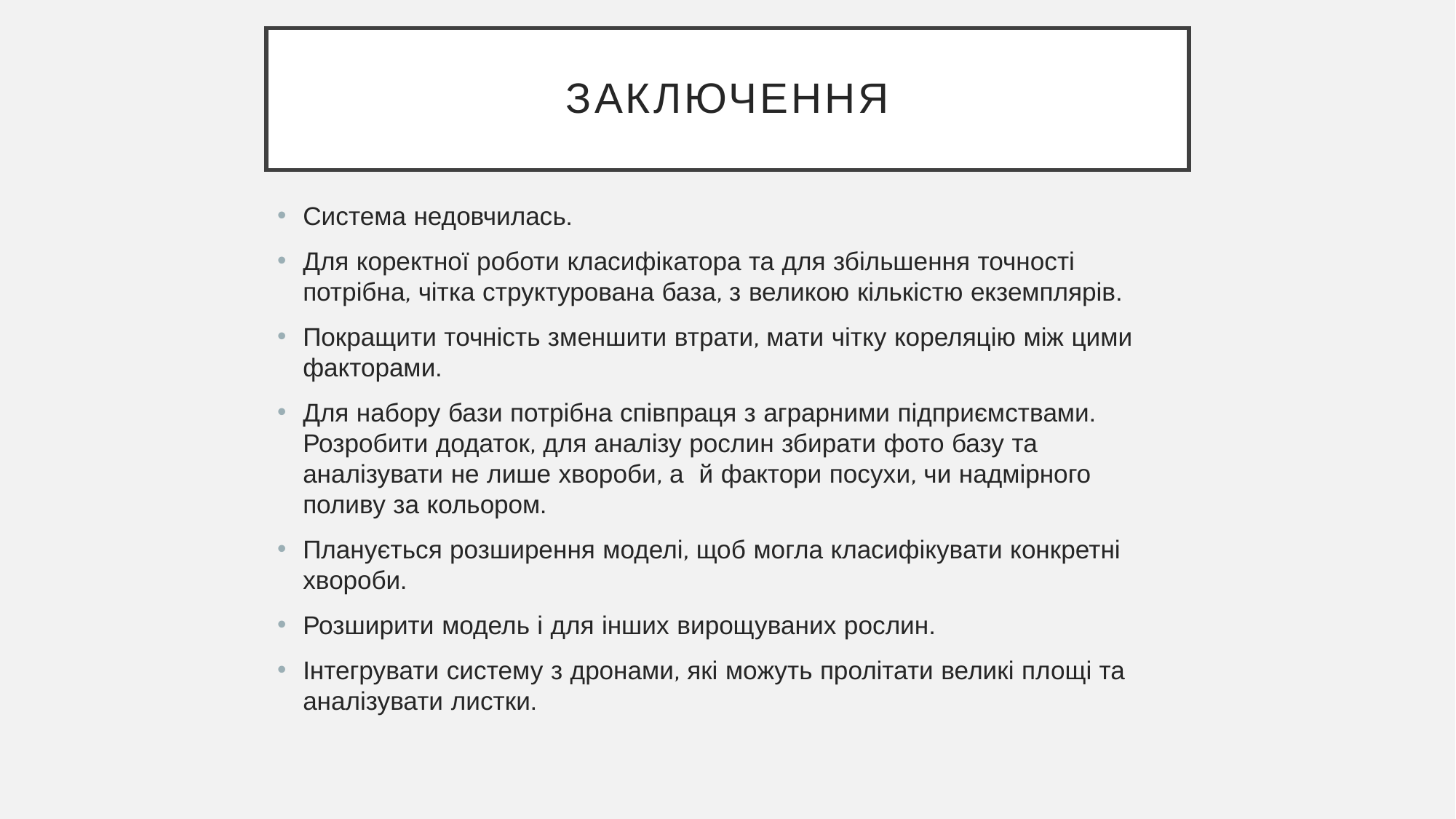

# заключення
Система недовчилась.
Для коректної роботи класифікатора та для збільшення точності потрібна, чітка структурована база, з великою кількістю екземплярів.
Покращити точність зменшити втрати, мати чітку кореляцію між цими факторами.
Для набору бази потрібна співпраця з аграрними підприємствами. Розробити додаток, для аналізу рослин збирати фото базу та аналізувати не лише хвороби, а  й фактори посухи, чи надмірного поливу за кольором.
Планується розширення моделі, щоб могла класифікувати конкретні хвороби.
Розширити модель і для інших вирощуваних рослин.
Інтегрувати систему з дронами, які можуть пролітати великі площі та аналізувати листки.